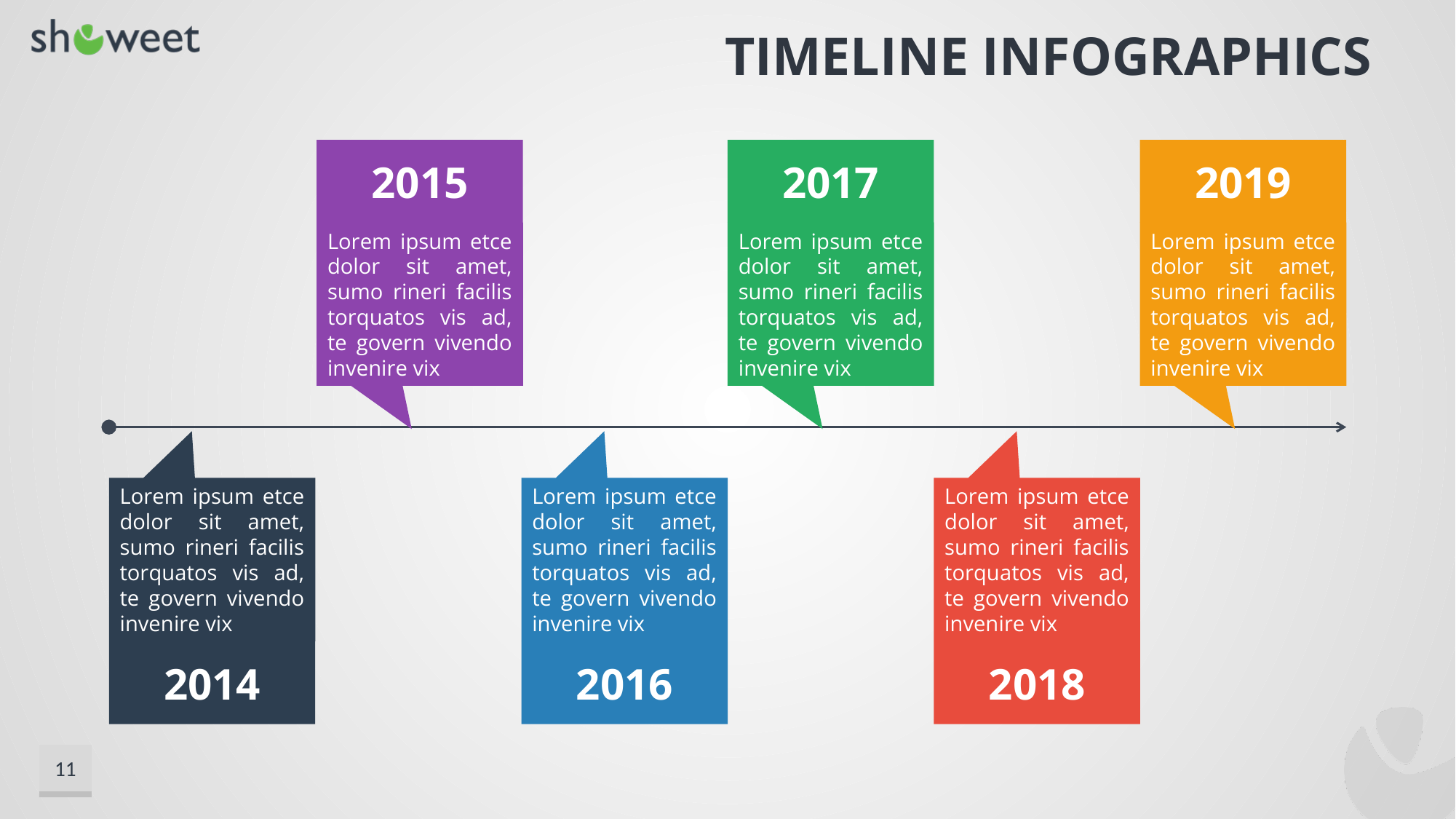

# Timeline Infographics

2019
2015
2017
Lorem ipsum etce dolor sit amet, sumo rineri facilis torquatos vis ad, te govern vivendo invenire vix
Lorem ipsum etce dolor sit amet, sumo rineri facilis torquatos vis ad, te govern vivendo invenire vix
Lorem ipsum etce dolor sit amet, sumo rineri facilis torquatos vis ad, te govern vivendo invenire vix
Lorem ipsum etce dolor sit amet, sumo rineri facilis torquatos vis ad, te govern vivendo invenire vix
Lorem ipsum etce dolor sit amet, sumo rineri facilis torquatos vis ad, te govern vivendo invenire vix
Lorem ipsum etce dolor sit amet, sumo rineri facilis torquatos vis ad, te govern vivendo invenire vix
2014
2016
2018
11